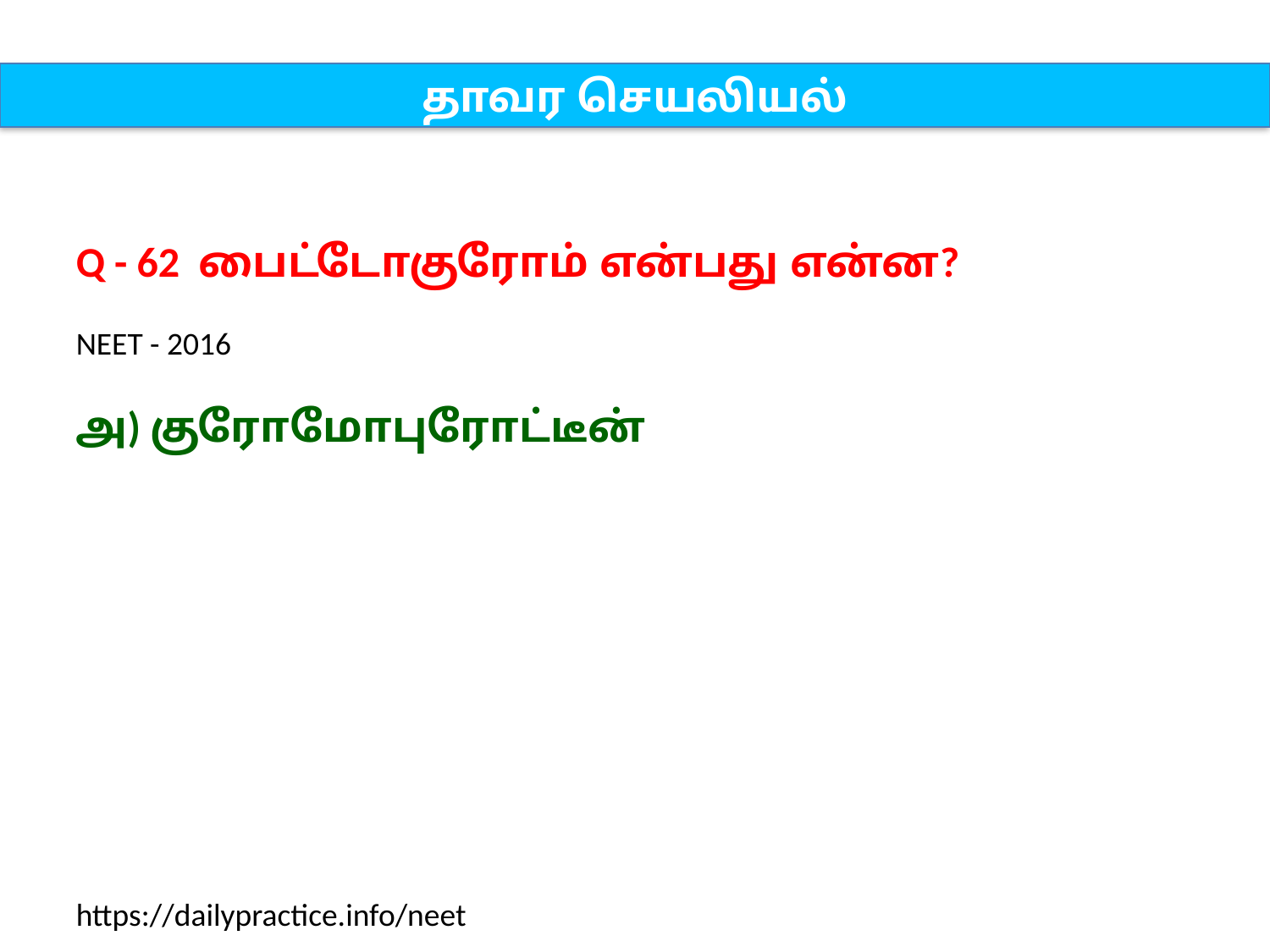

தாவர செயலியல்

Q - 62  பைட்டோகுரோம் என்பது என்ன?

NEET - 2016

அ) குரோமோபுரோட்டீன்
https://dailypractice.info/neet